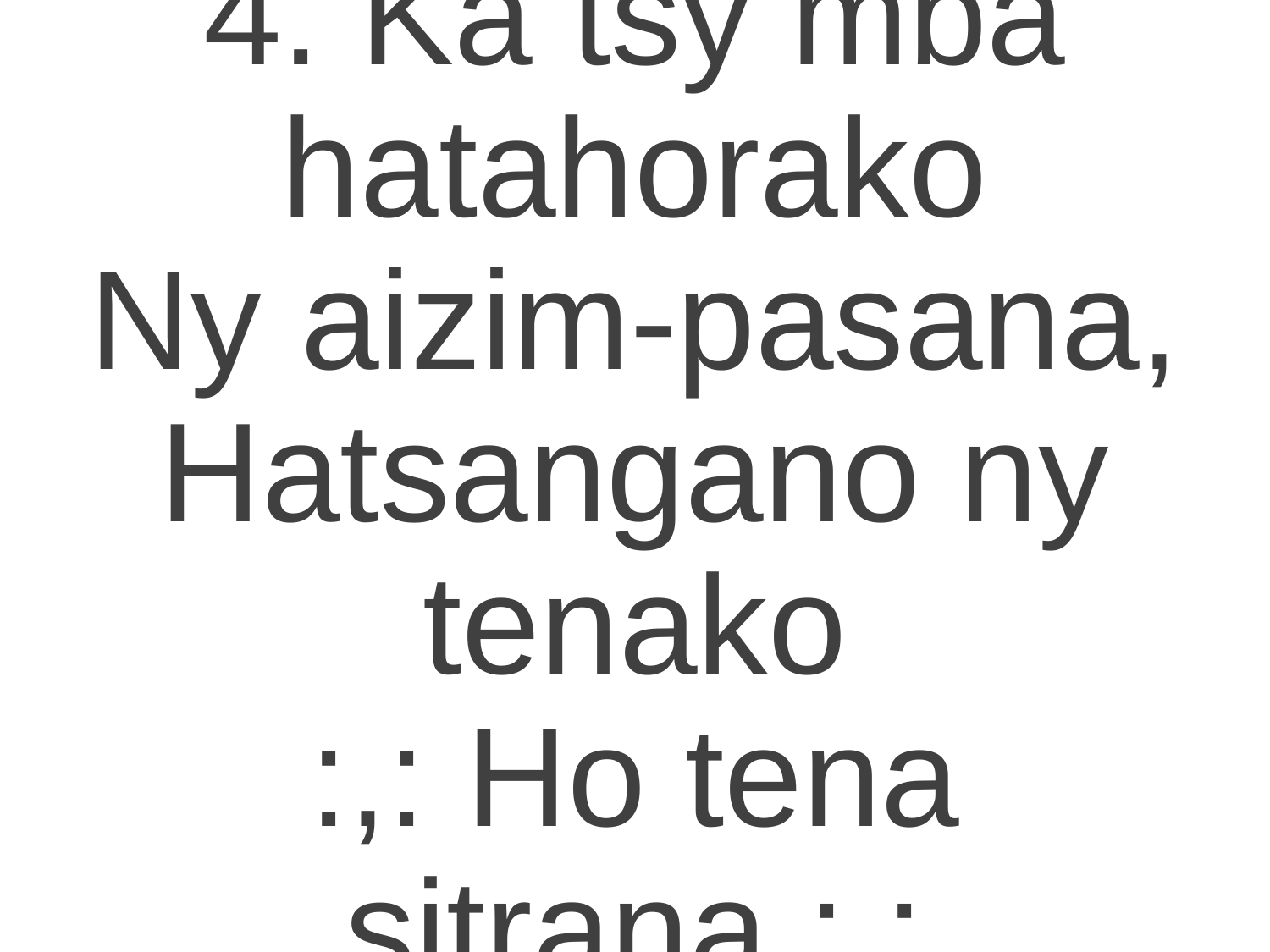

4. Ka tsy mba hatahorako
Ny aizim-pasana,
Hatsangano ny tenako
:,: Ho tena sitrana :,: